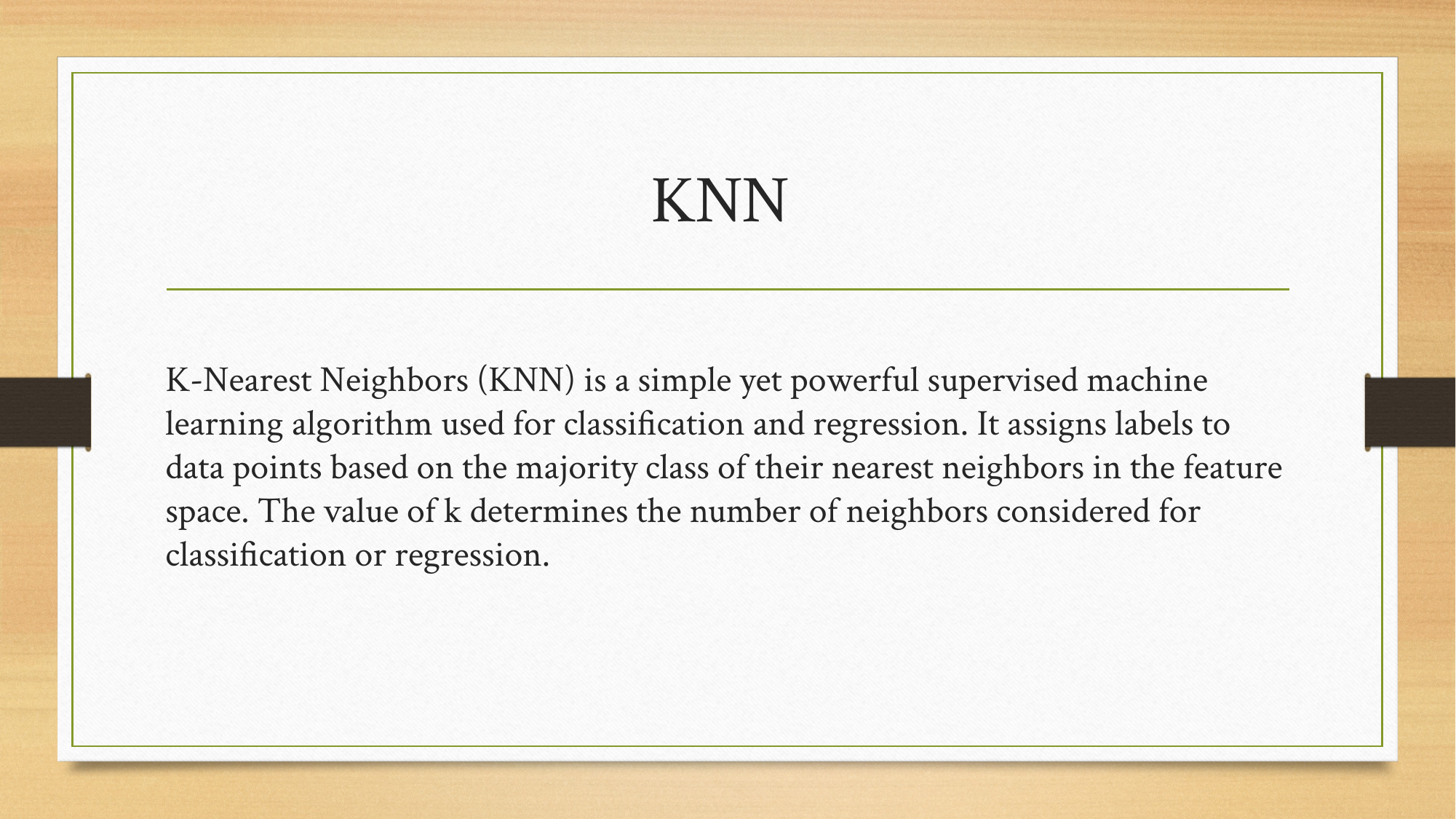

# KNN
K-Nearest Neighbors (KNN) is a simple yet powerful supervised machine learning algorithm used for classification and regression. It assigns labels to data points based on the majority class of their nearest neighbors in the feature space. The value of k determines the number of neighbors considered for classification or regression.